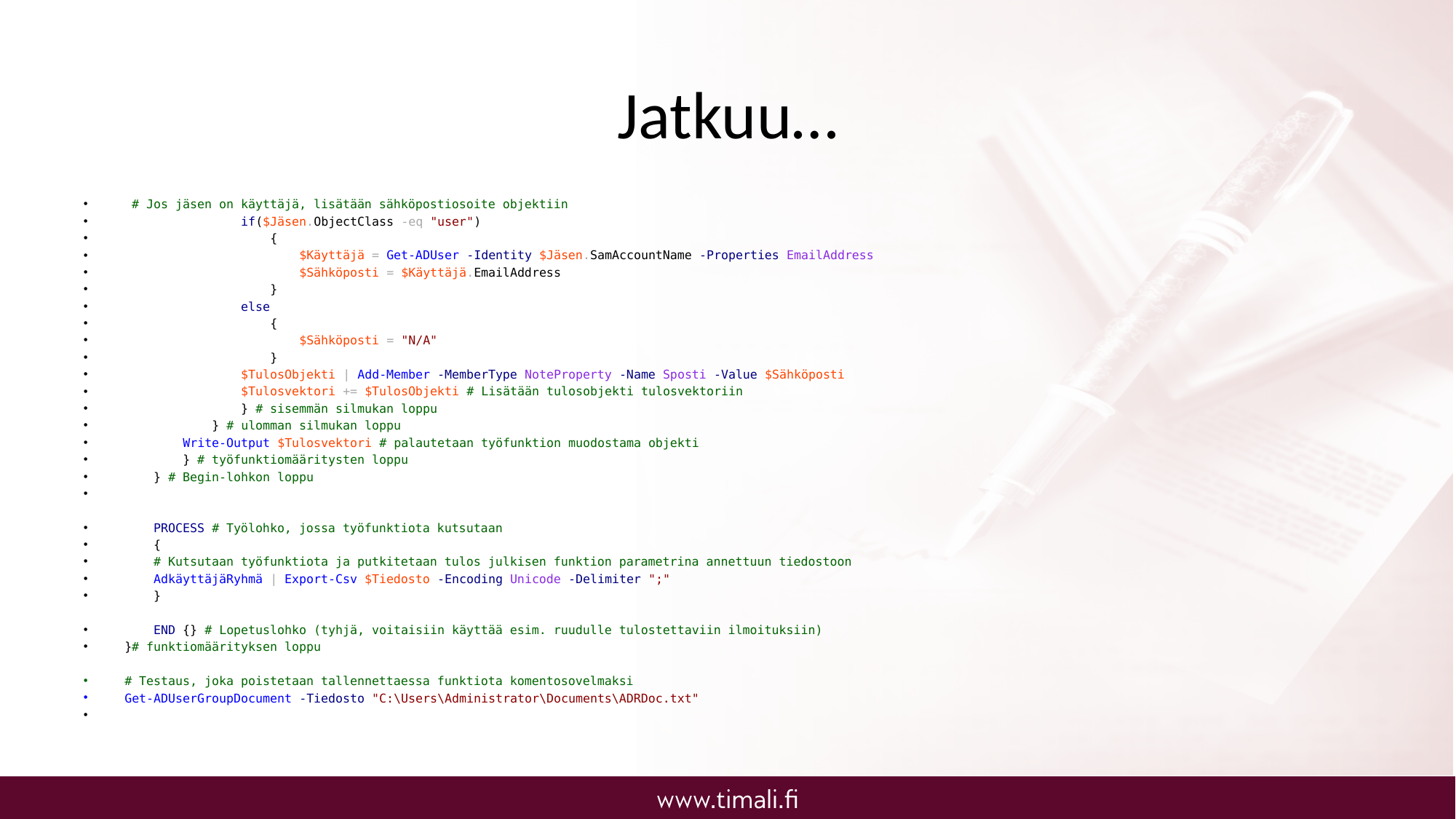

# Jatkuu…
 # Jos jäsen on käyttäjä, lisätään sähköpostiosoite objektiin
                if($Jäsen.ObjectClass -eq "user")
                    {
                        $Käyttäjä = Get-ADUser -Identity $Jäsen.SamAccountName -Properties EmailAddress
                        $Sähköposti = $Käyttäjä.EmailAddress
                    }
                else
                    {
                        $Sähköposti = "N/A"
                    }
                $TulosObjekti | Add-Member -MemberType NoteProperty -Name Sposti -Value $Sähköposti
                $Tulosvektori += $TulosObjekti # Lisätään tulosobjekti tulosvektoriin
                } # sisemmän silmukan loppu
            } # ulomman silmukan loppu
        Write-Output $Tulosvektori # palautetaan työfunktion muodostama objekti
        } # työfunktiomääritysten loppu
    } # Begin-lohkon loppu

    PROCESS # Työlohko, jossa työfunktiota kutsutaan
    {
    # Kutsutaan työfunktiota ja putkitetaan tulos julkisen funktion parametrina annettuun tiedostoon
    AdkäyttäjäRyhmä | Export-Csv $Tiedosto -Encoding Unicode -Delimiter ";"
    }

    END {} # Lopetuslohko (tyhjä, voitaisiin käyttää esim. ruudulle tulostettaviin ilmoituksiin)
}# funktiomäärityksen loppu

# Testaus, joka poistetaan tallennettaessa funktiota komentosovelmaksi
Get-ADUserGroupDocument -Tiedosto "C:\Users\Administrator\Documents\ADRDoc.txt"